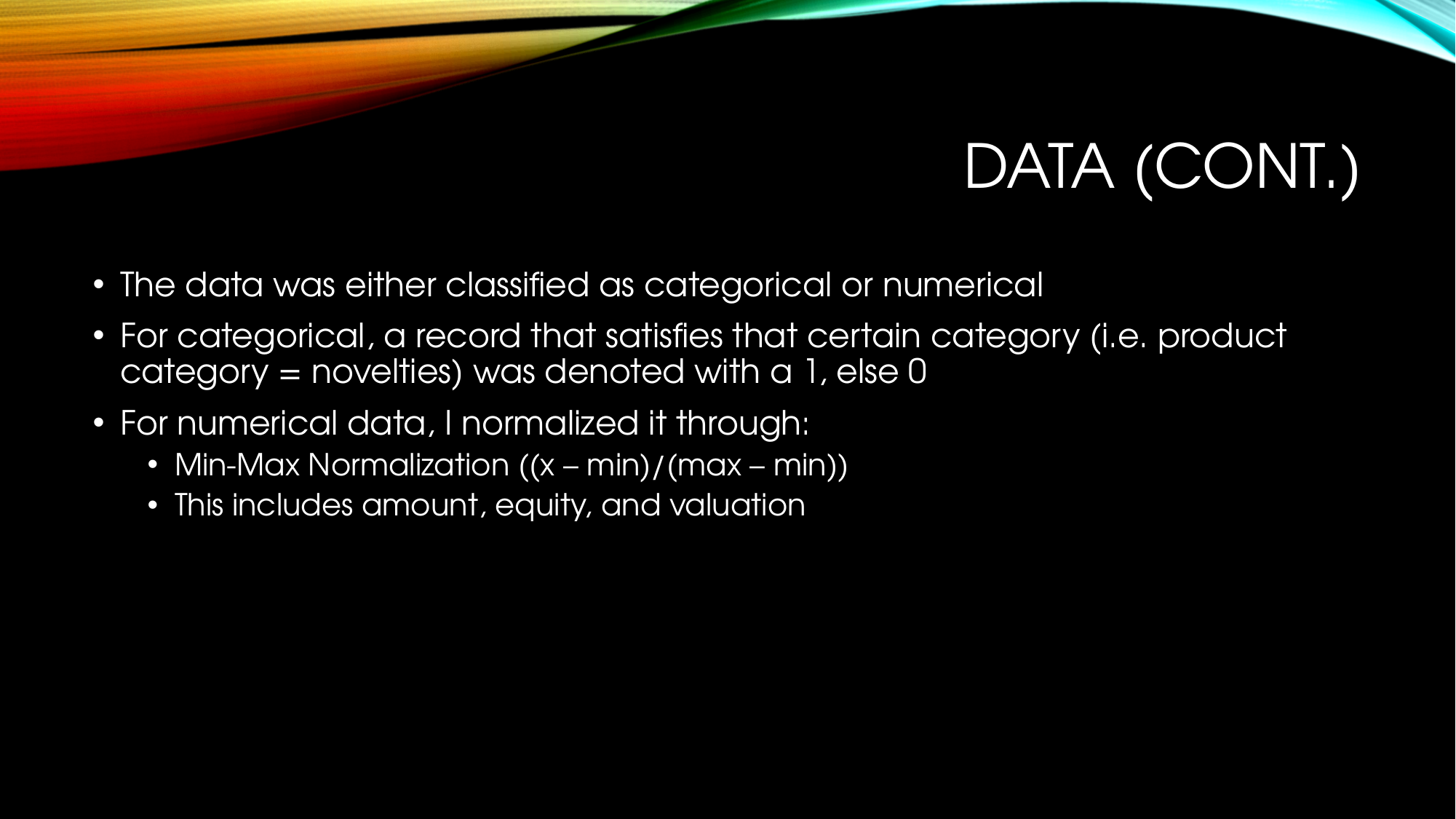

# Data (cont.)
The data was either classified as categorical or numerical
For categorical, a record that satisfies that certain category (i.e. product category = novelties) was denoted with a 1, else 0
For numerical data, I normalized it through:
Min-Max Normalization ((x – min)/(max – min))
This includes amount, equity, and valuation